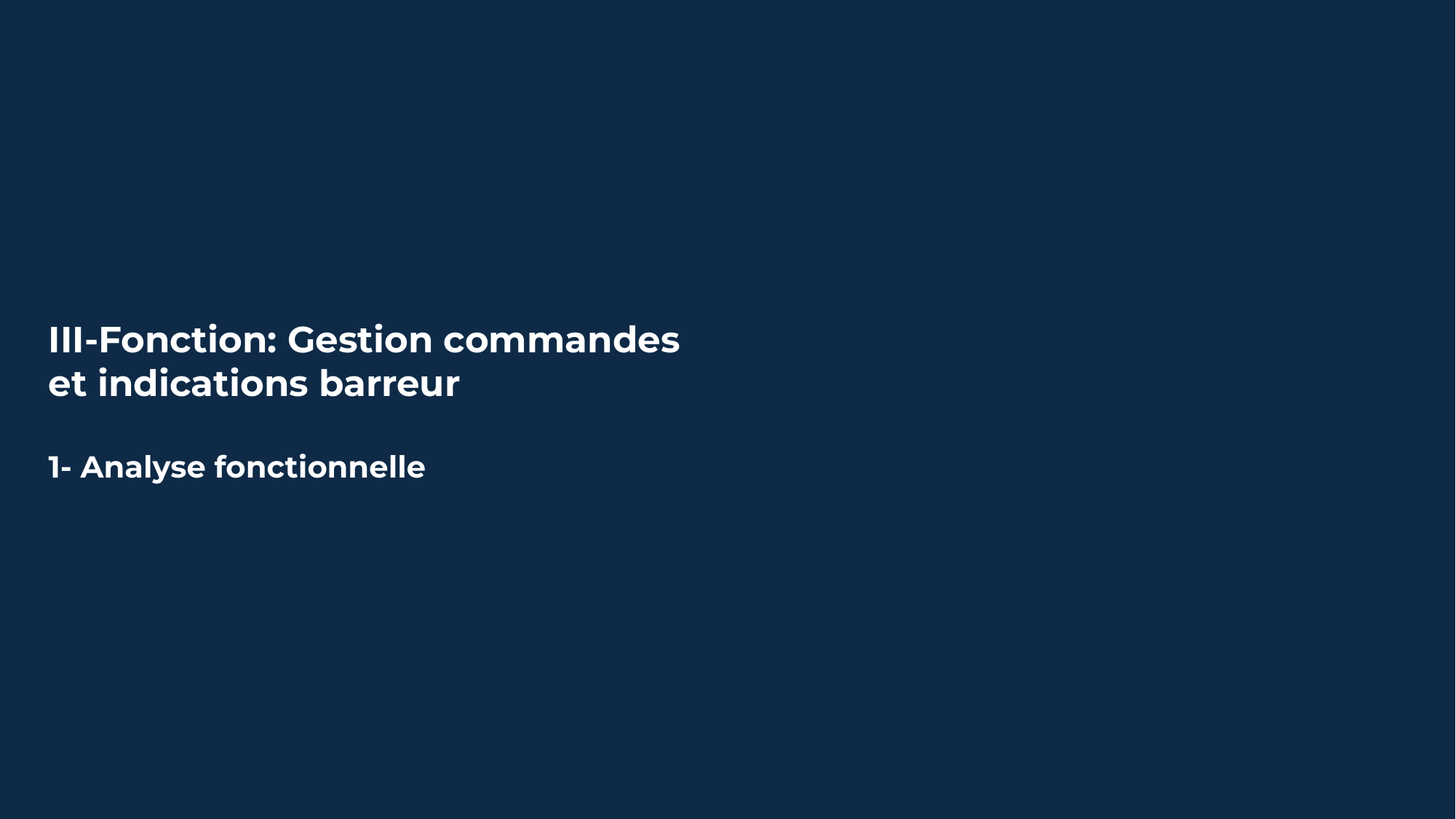

III-Fonction: Gestion commandes et indications barreur

1- Analyse fonctionnelle